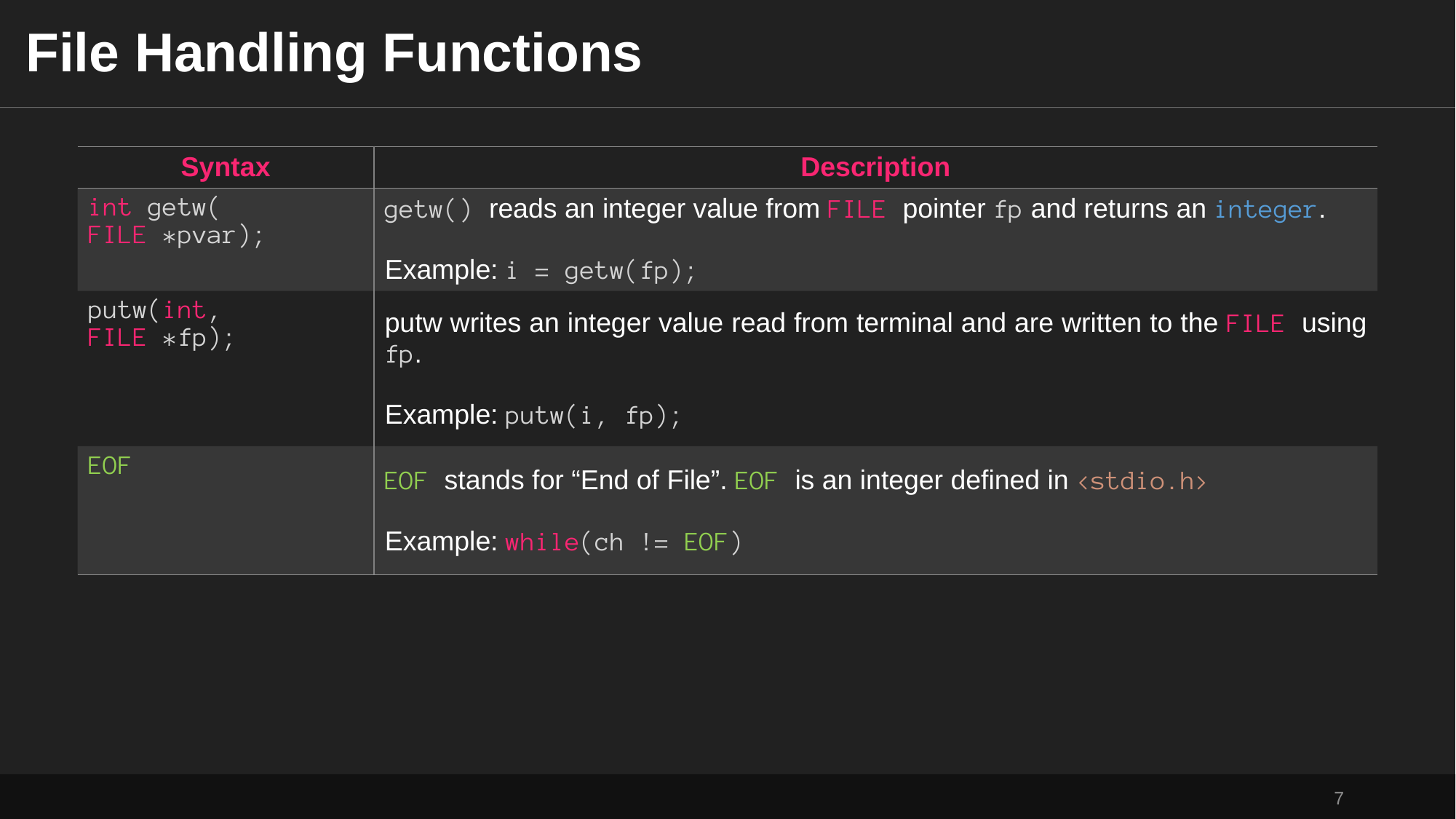

# File Handling Functions
| Syntax | Description |
| --- | --- |
| int getw( FILE \*pvar); | getw() reads an integer value from FILE pointer fp and returns an integer. Example: i = getw(fp); |
| putw(int,  FILE \*fp); | putw writes an integer value read from terminal and are written to the FILE using fp. Example: putw(i, fp); |
| EOF | EOF stands for “End of File”. EOF is an integer defined in <stdio.h> Example: while(ch != EOF) |